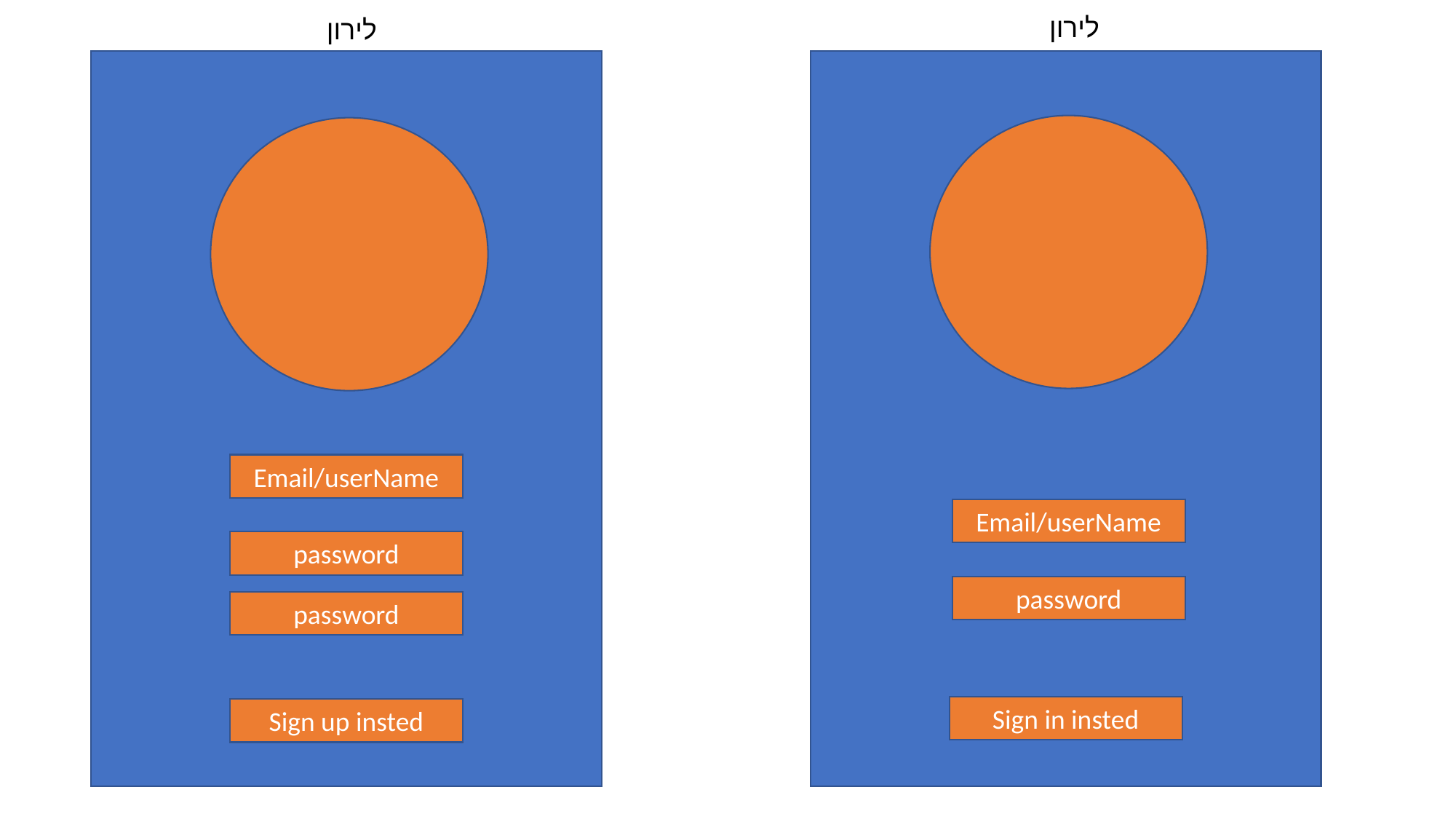

לירון
לירון

Email/userName

Email/userName

password

password

password

Sign in insted

Sign up insted